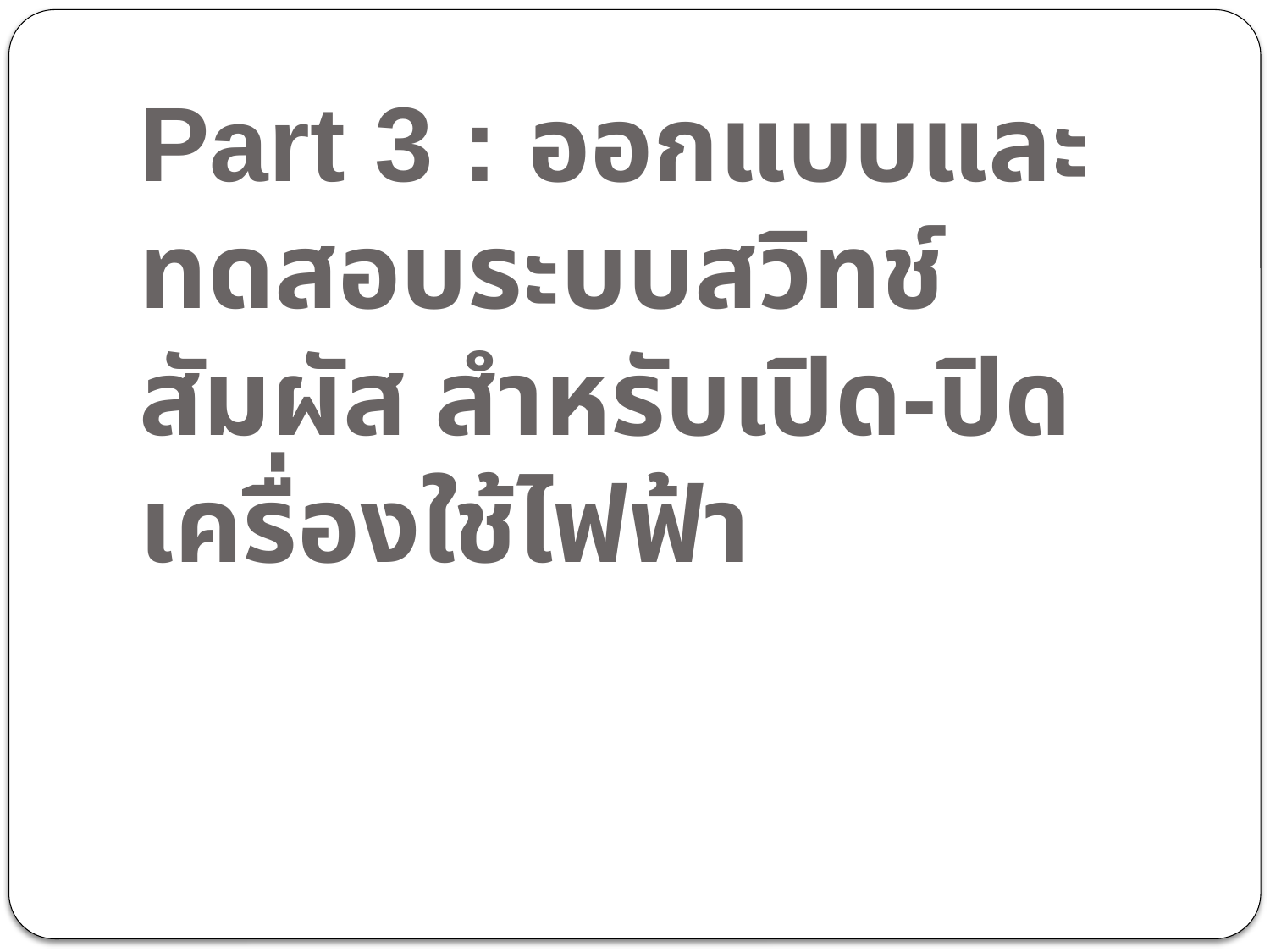

# Part 3 : ออกแบบและทดสอบระบบสวิทช์สัมผัส สำหรับเปิด-ปิด เครื่องใช้ไฟฟ้า